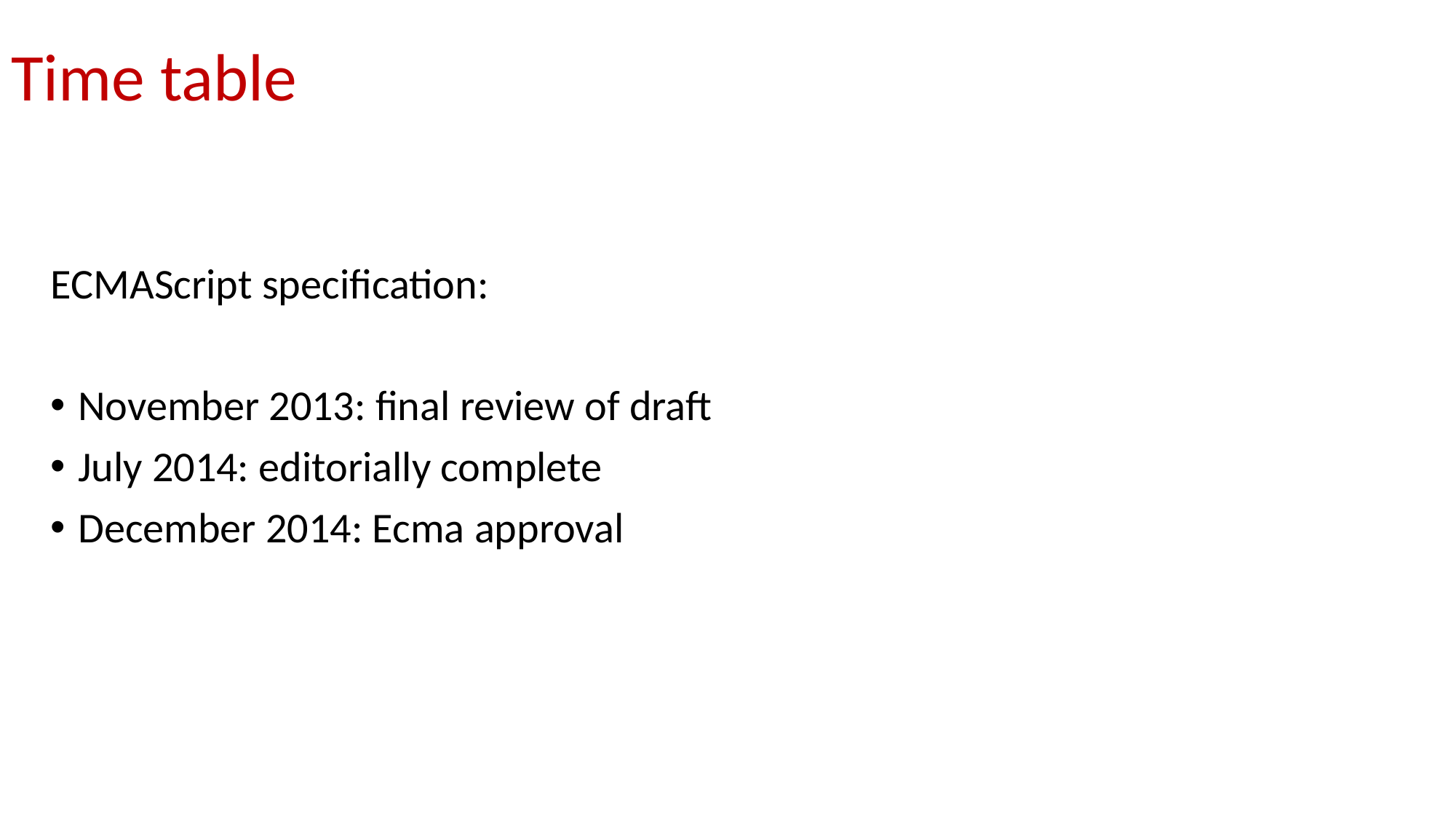

# Time table

ECMAScript specification:

November 2013: final review of draft
July 2014: editorially complete
December 2014: Ecma approval